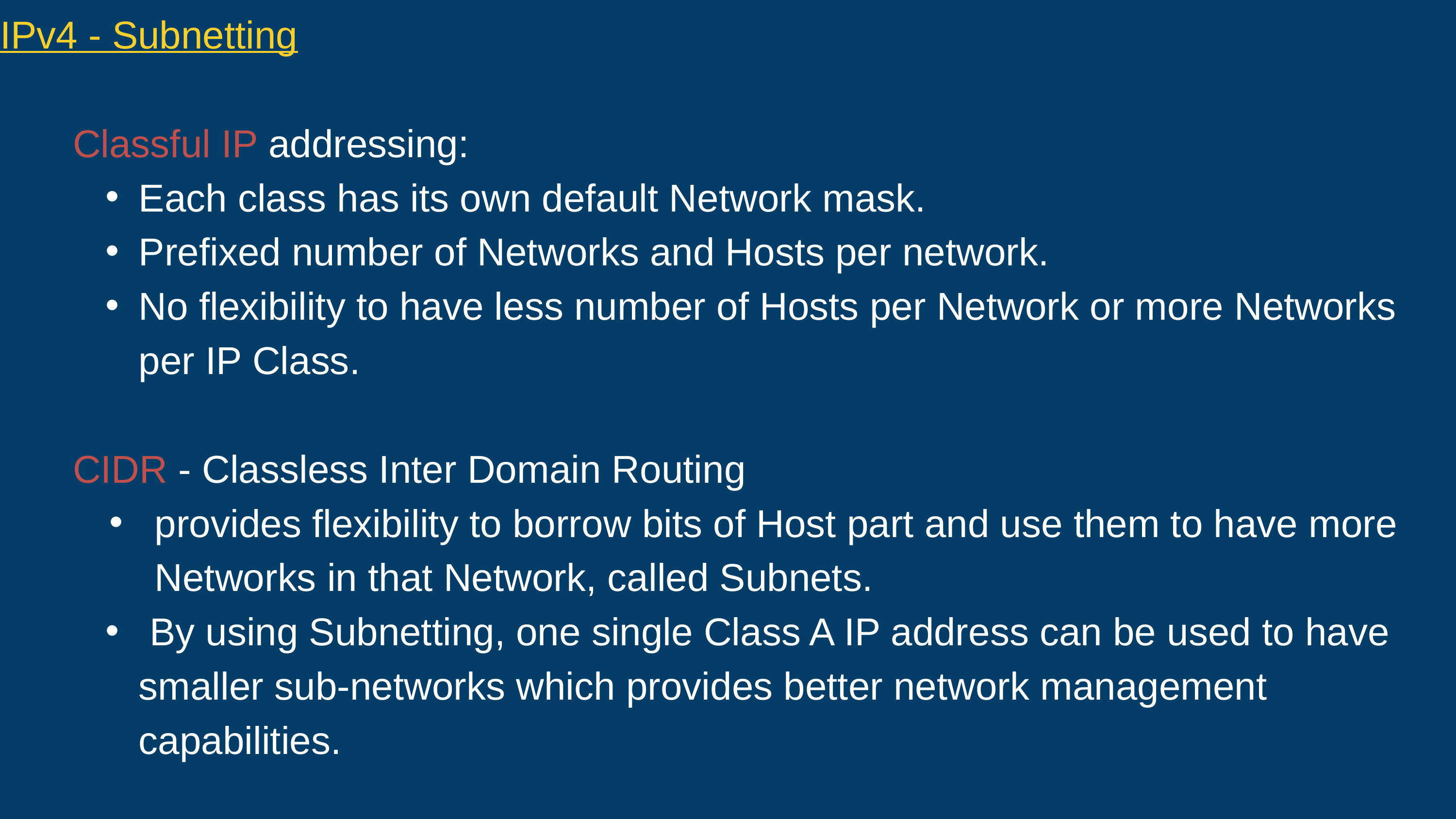

IPv4 - Subnetting

	Classful IP addressing:
Each class has its own default Network mask.
Prefixed number of Networks and Hosts per network.
No flexibility to have less number of Hosts per Network or more Networks per IP Class.

	CIDR - Classless Inter Domain Routing
provides flexibility to borrow bits of Host part and use them to have more Networks in that Network, called Subnets.
 By using Subnetting, one single Class A IP address can be used to have smaller sub-networks which provides better network management capabilities.